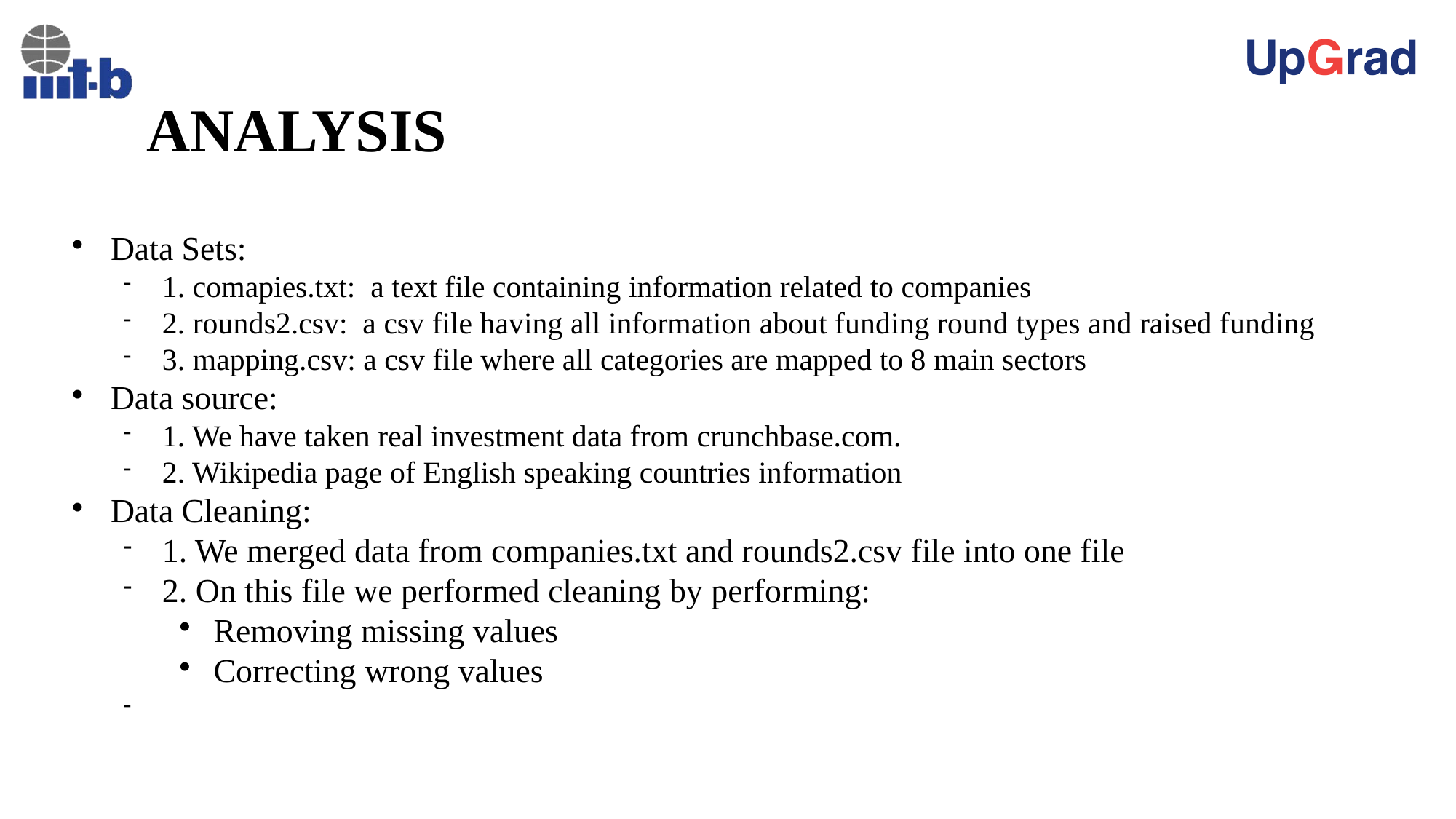

ANALYSIS
Data Sets:
1. comapies.txt:  a text file containing information related to companies
2. rounds2.csv:  a csv file having all information about funding round types and raised funding
3. mapping.csv: a csv file where all categories are mapped to 8 main sectors
Data source:
1. We have taken real investment data from crunchbase.com.
2. Wikipedia page of English speaking countries information
Data Cleaning:
1. We merged data from companies.txt and rounds2.csv file into one file
2. On this file we performed cleaning by performing:
Removing missing values
Correcting wrong values